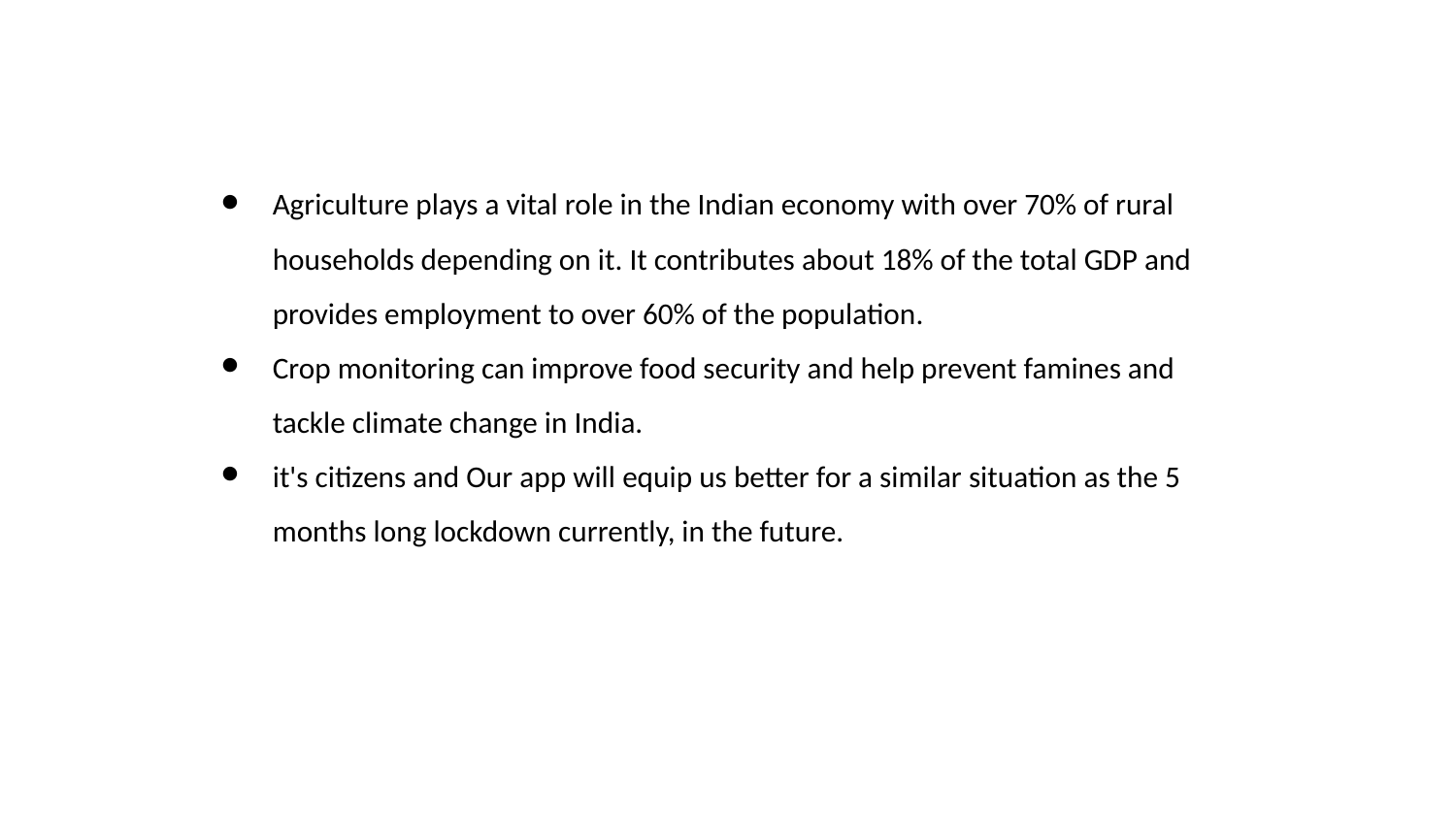

Agriculture plays a vital role in the Indian economy with over 70% of rural households depending on it. It contributes about 18% of the total GDP and provides employment to over 60% of the population.
Crop monitoring can improve food security and help prevent famines and tackle climate change in India.
it's citizens and Our app will equip us better for a similar situation as the 5 months long lockdown currently, in the future.